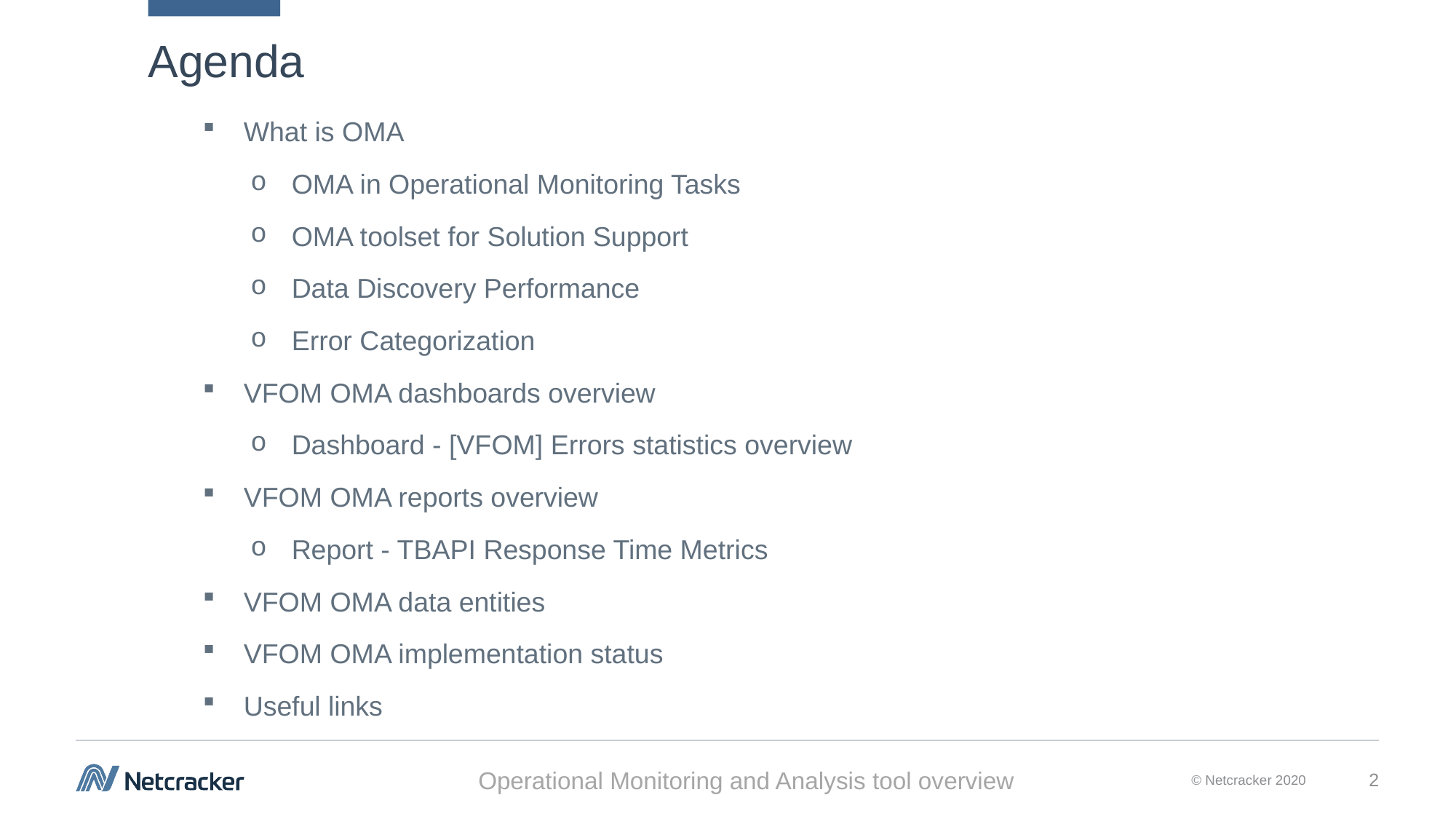

# Agenda
What is OMA
OMA in Operational Monitoring Tasks
OMA toolset for Solution Support
Data Discovery Performance
Error Categorization
VFOM OMA dashboards overview
Dashboard - [VFOM] Errors statistics overview
VFOM OMA reports overview
Report - TBAPI Response Time Metrics
VFOM OMA data entities
VFOM OMA implementation status
Useful links